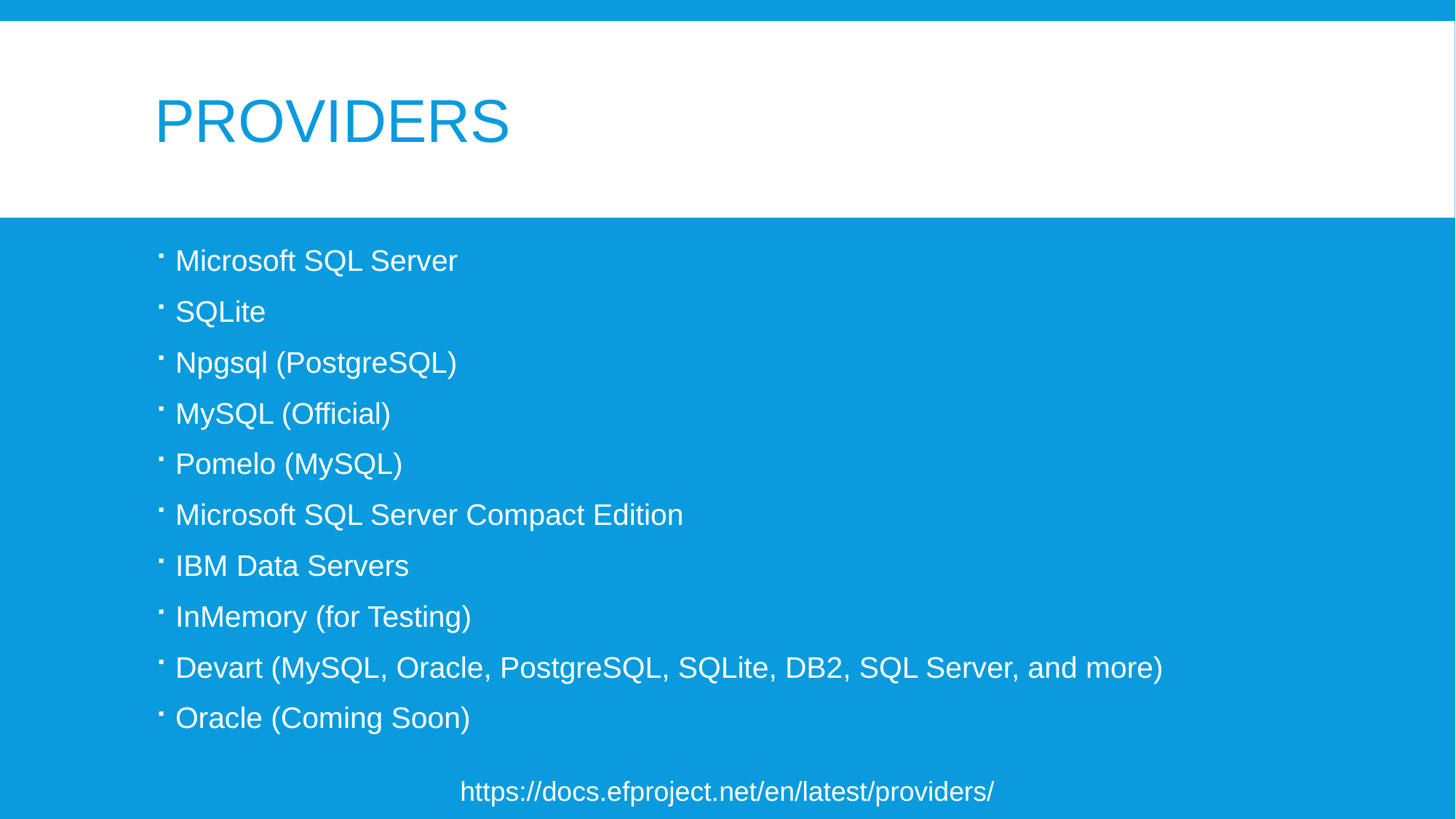

# Providers
Microsoft SQL Server
SQLite
Npgsql (PostgreSQL)
MySQL (Official)
Pomelo (MySQL)
Microsoft SQL Server Compact Edition
IBM Data Servers
InMemory (for Testing)
Devart (MySQL, Oracle, PostgreSQL, SQLite, DB2, SQL Server, and more)
Oracle (Coming Soon)
https://docs.efproject.net/en/latest/providers/